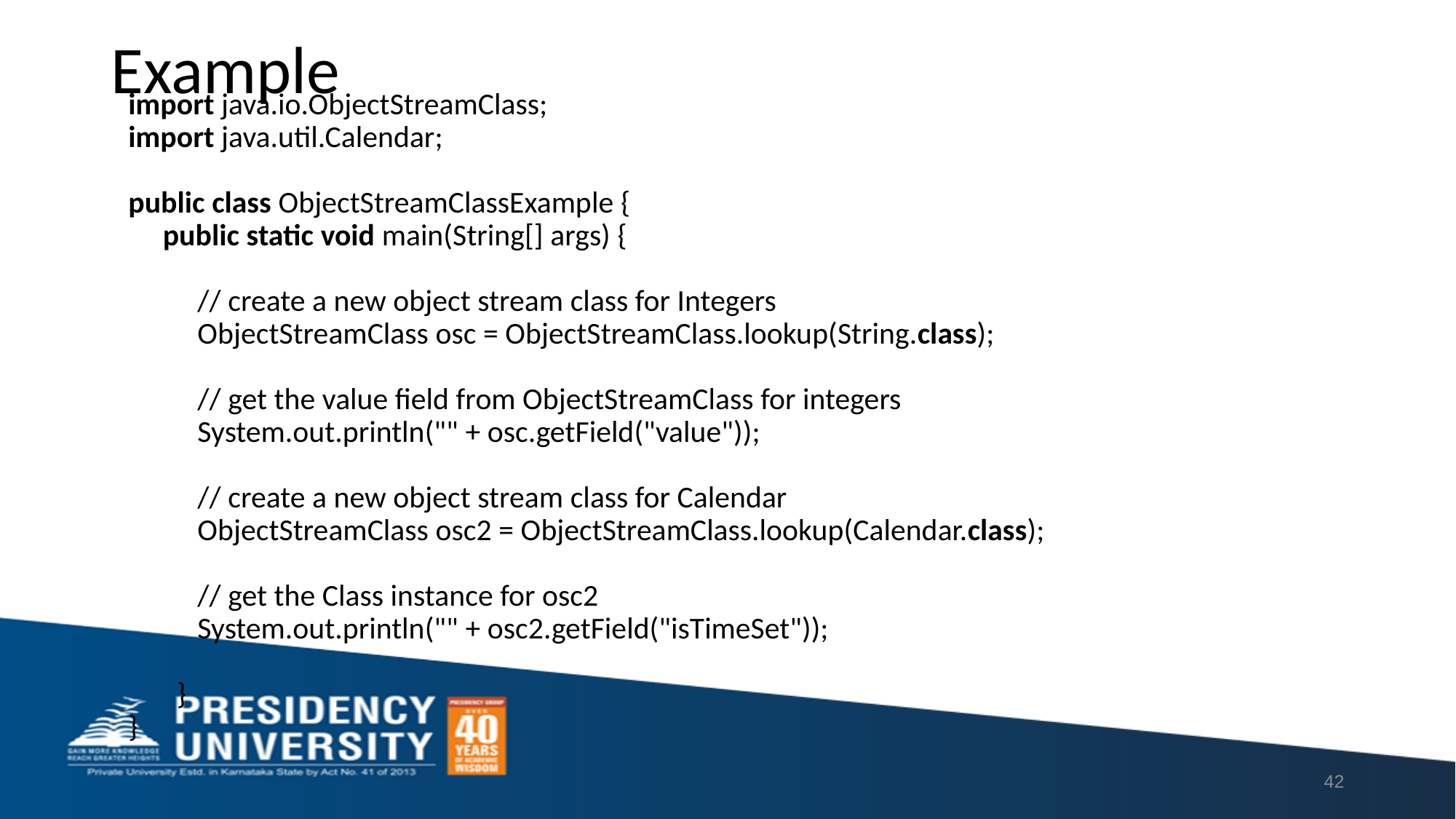

# Example
import java.io.ObjectStreamClass;
import java.util.Calendar;

public class ObjectStreamClassExample {
     public static void main(String[] args) {

          // create a new object stream class for Integers
          ObjectStreamClass osc = ObjectStreamClass.lookup(String.class);

          // get the value field from ObjectStreamClass for integers
          System.out.println("" + osc.getField("value"));

          // create a new object stream class for Calendar
          ObjectStreamClass osc2 = ObjectStreamClass.lookup(Calendar.class);

          // get the Class instance for osc2
          System.out.println("" + osc2.getField("isTimeSet"));

       }
}

42